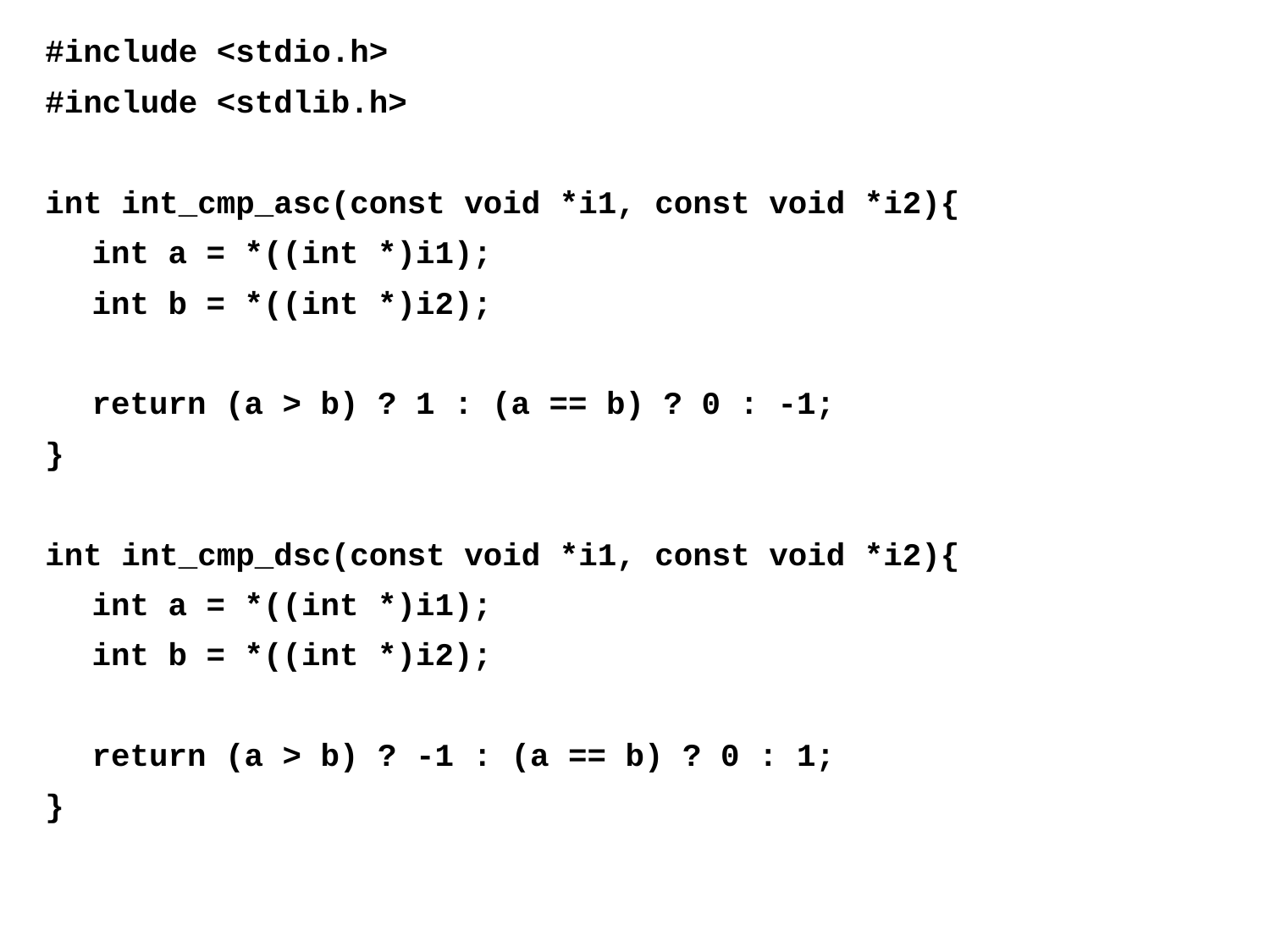

#include <stdio.h>
#include <stdlib.h>

int int_cmp_asc(const void *i1, const void *i2){
	int a = *((int *)i1);
	int b = *((int *)i2);

	return (a > b) ? 1 : (a == b) ? 0 : -1;
}

int int_cmp_dsc(const void *i1, const void *i2){
	int a = *((int *)i1);
	int b = *((int *)i2);

	return (a > b) ? -1 : (a == b) ? 0 : 1;
}